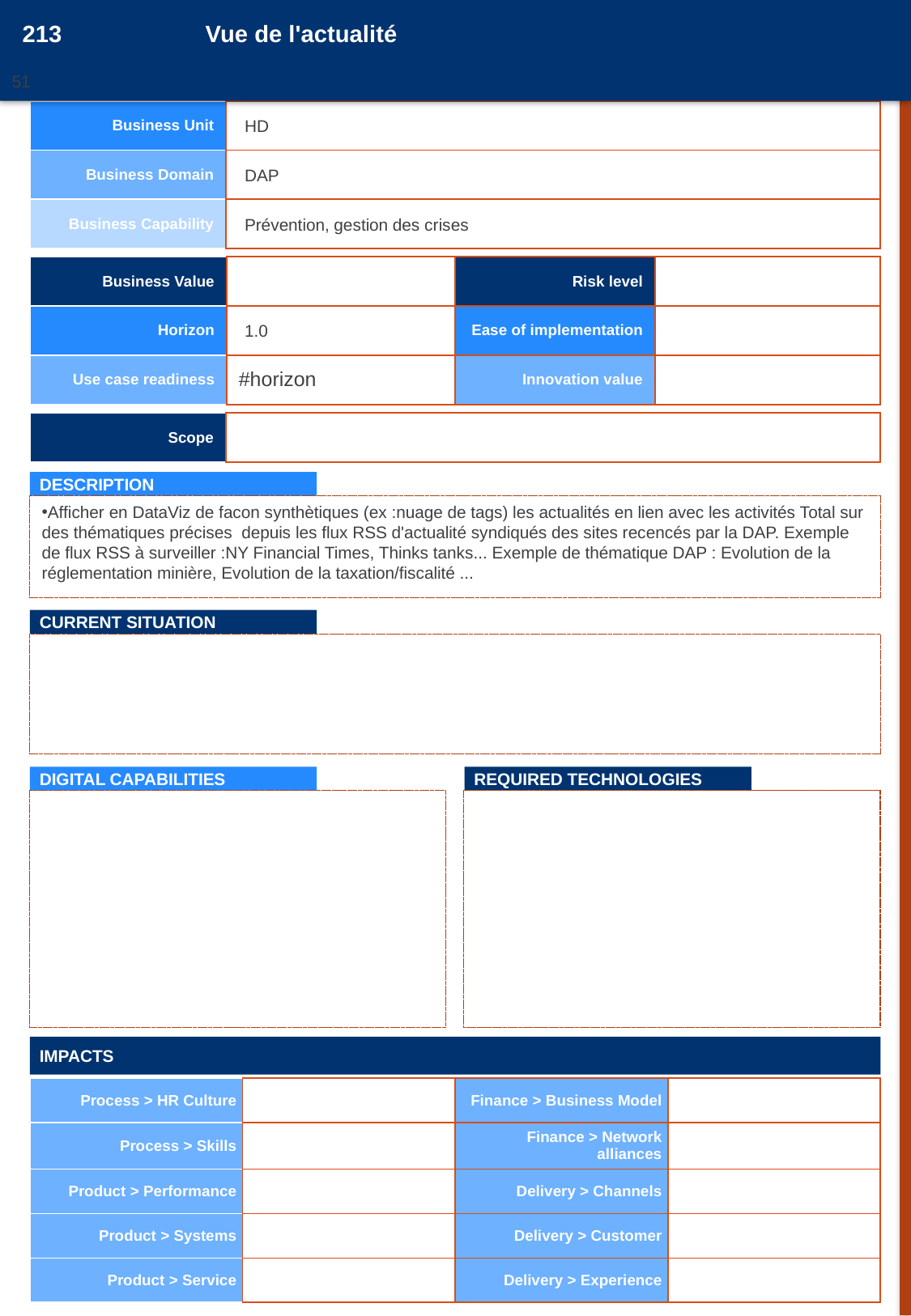

213
Vue de l'actualité
51
20161050

| Business Unit |  |
| --- | --- |
| Business Domain |  |
| Business Capability |  |
HD
DAP
Prévention, gestion des crises
| Business Value |  | Risk level |  |
| --- | --- | --- | --- |
| Horizon |  | Ease of implementation |  |
| Use case readiness | #horizon | Innovation value |  |

1.0

| Scope |  |
| --- | --- |

DESCRIPTION
Afficher en DataViz de facon synthètiques (ex :nuage de tags) les actualités en lien avec les activités Total sur des thématiques précises  depuis les flux RSS d'actualité syndiqués des sites recencés par la DAP. Exemple de flux RSS à surveiller :NY Financial Times, Thinks tanks... Exemple de thématique DAP : Evolution de la réglementation minière, Evolution de la taxation/fiscalité ...
CURRENT SITUATION

DIGITAL CAPABILITIES
REQUIRED TECHNOLOGIES

IMPACTS

| Process > HR Culture |  | Finance > Business Model |  |
| --- | --- | --- | --- |
| Process > Skills |  | Finance > Network alliances |  |
| Product > Performance |  | Delivery > Channels |  |
| Product > Systems |  | Delivery > Customer |  |
| Product > Service |  | Delivery > Experience |  |